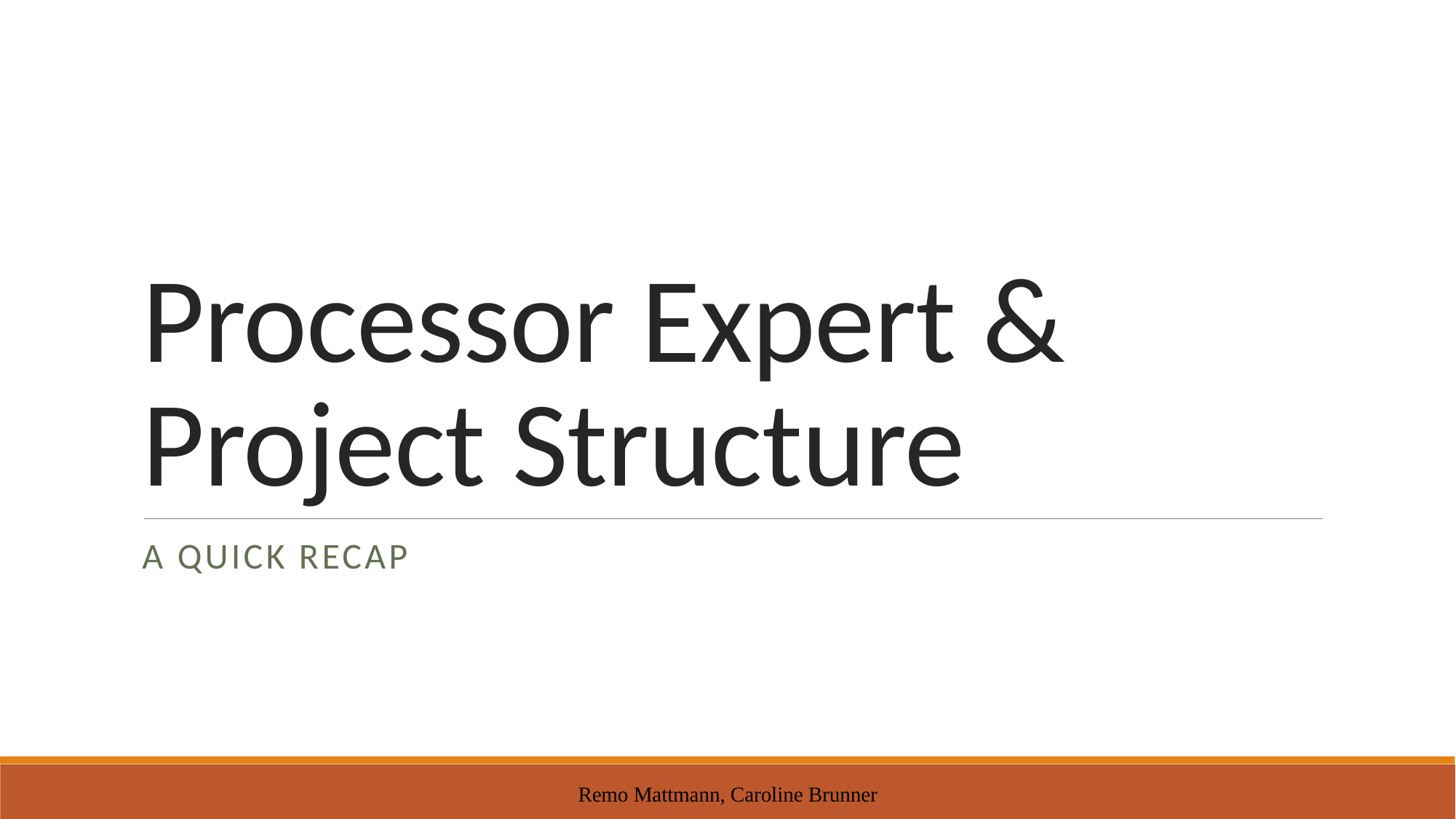

# Processor Expert & Project Structure
A quick recap
Remo Mattmann, Caroline Brunner